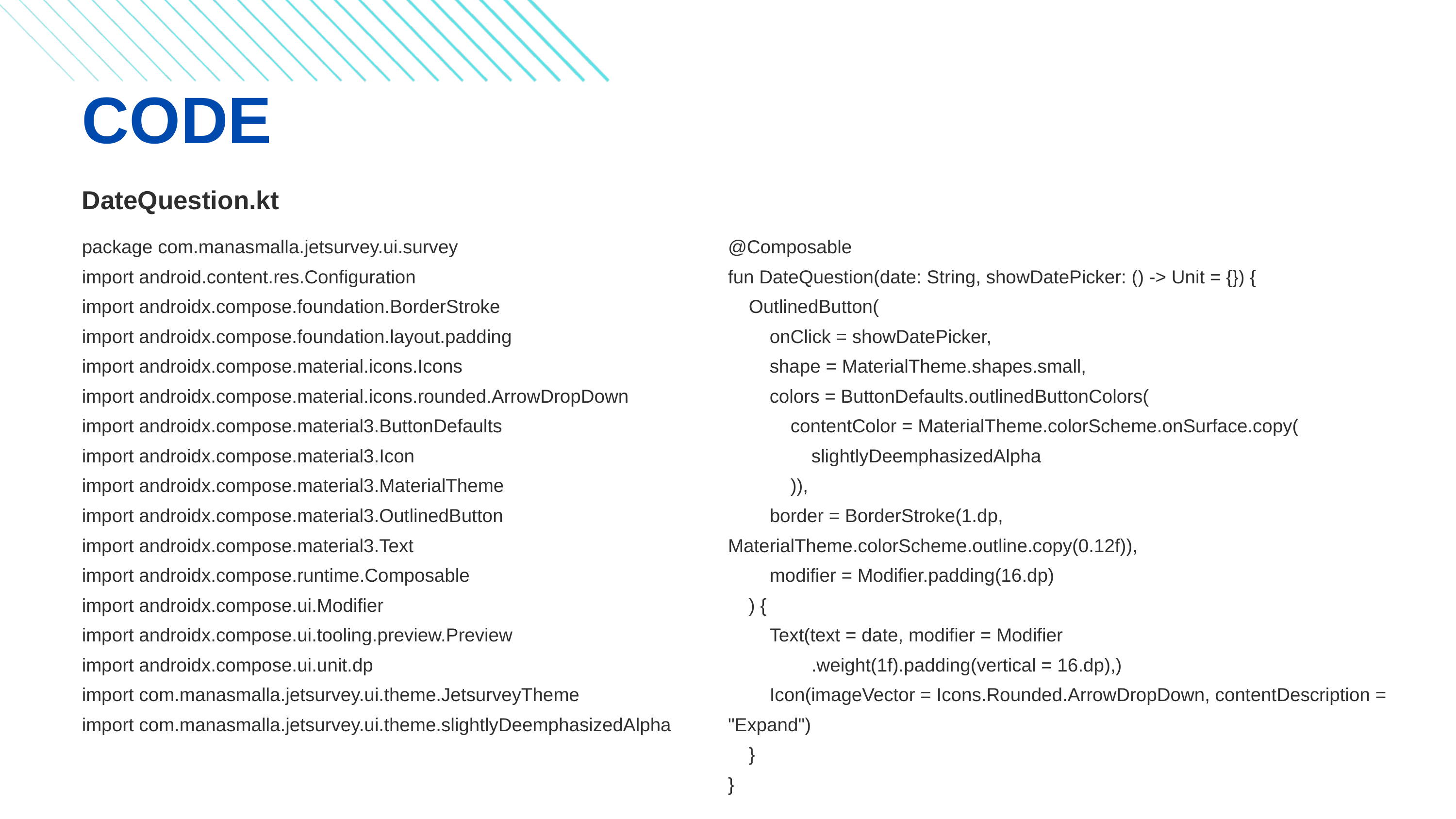

CODE
DateQuestion.kt
package com.manasmalla.jetsurvey.ui.survey
import android.content.res.Configuration
import androidx.compose.foundation.BorderStroke
import androidx.compose.foundation.layout.padding
import androidx.compose.material.icons.Icons
import androidx.compose.material.icons.rounded.ArrowDropDown
import androidx.compose.material3.ButtonDefaults
import androidx.compose.material3.Icon
import androidx.compose.material3.MaterialTheme
import androidx.compose.material3.OutlinedButton
import androidx.compose.material3.Text
import androidx.compose.runtime.Composable
import androidx.compose.ui.Modifier
import androidx.compose.ui.tooling.preview.Preview
import androidx.compose.ui.unit.dp
import com.manasmalla.jetsurvey.ui.theme.JetsurveyTheme
import com.manasmalla.jetsurvey.ui.theme.slightlyDeemphasizedAlpha

@Composable
fun DateQuestion(date: String, showDatePicker: () -> Unit = {}) {
    OutlinedButton(
        onClick = showDatePicker,
        shape = MaterialTheme.shapes.small,
        colors = ButtonDefaults.outlinedButtonColors(
            contentColor = MaterialTheme.colorScheme.onSurface.copy(
                slightlyDeemphasizedAlpha
            )),
        border = BorderStroke(1.dp, MaterialTheme.colorScheme.outline.copy(0.12f)),
        modifier = Modifier.padding(16.dp)
    ) {
        Text(text = date, modifier = Modifier
                .weight(1f).padding(vertical = 16.dp),)
        Icon(imageVector = Icons.Rounded.ArrowDropDown, contentDescription = "Expand")
    }
}